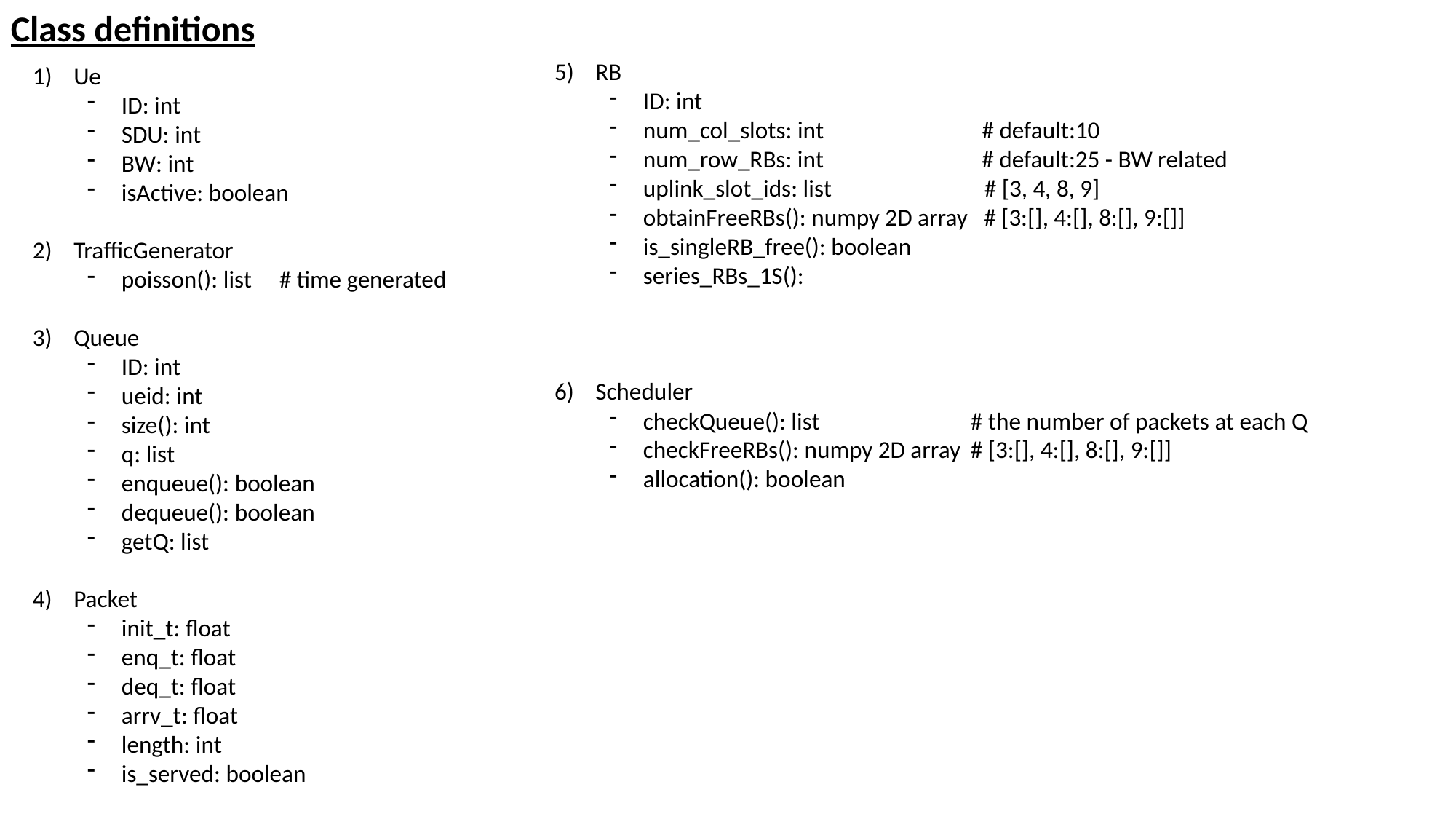

Class definitions
RB
ID: int
num_col_slots: int                             # default:10
num_row_RBs: int                             # default:25 - BW related
uplink_slot_ids: list                            # [3, 4, 8, 9]
obtainFreeRBs(): numpy 2D array   # [3:[], 4:[], 8:[], 9:[]]
is_singleRB_free(): boolean
series_RBs_1S():

Scheduler
checkQueue(): list             	# the number of packets at each Q
checkFreeRBs(): numpy 2D array 	# [3:[], 4:[], 8:[], 9:[]]
allocation(): boolean

Ue
ID: int
SDU: int
BW: int
isActive: boolean

TrafficGenerator
poisson(): list     # time generated

Queue
ID: int
ueid: int
size(): int
q: list
enqueue(): boolean
dequeue(): boolean
getQ: list

Packet
init_t: float
enq_t: float
deq_t: float
arrv_t: float
length: int
is_served: boolean